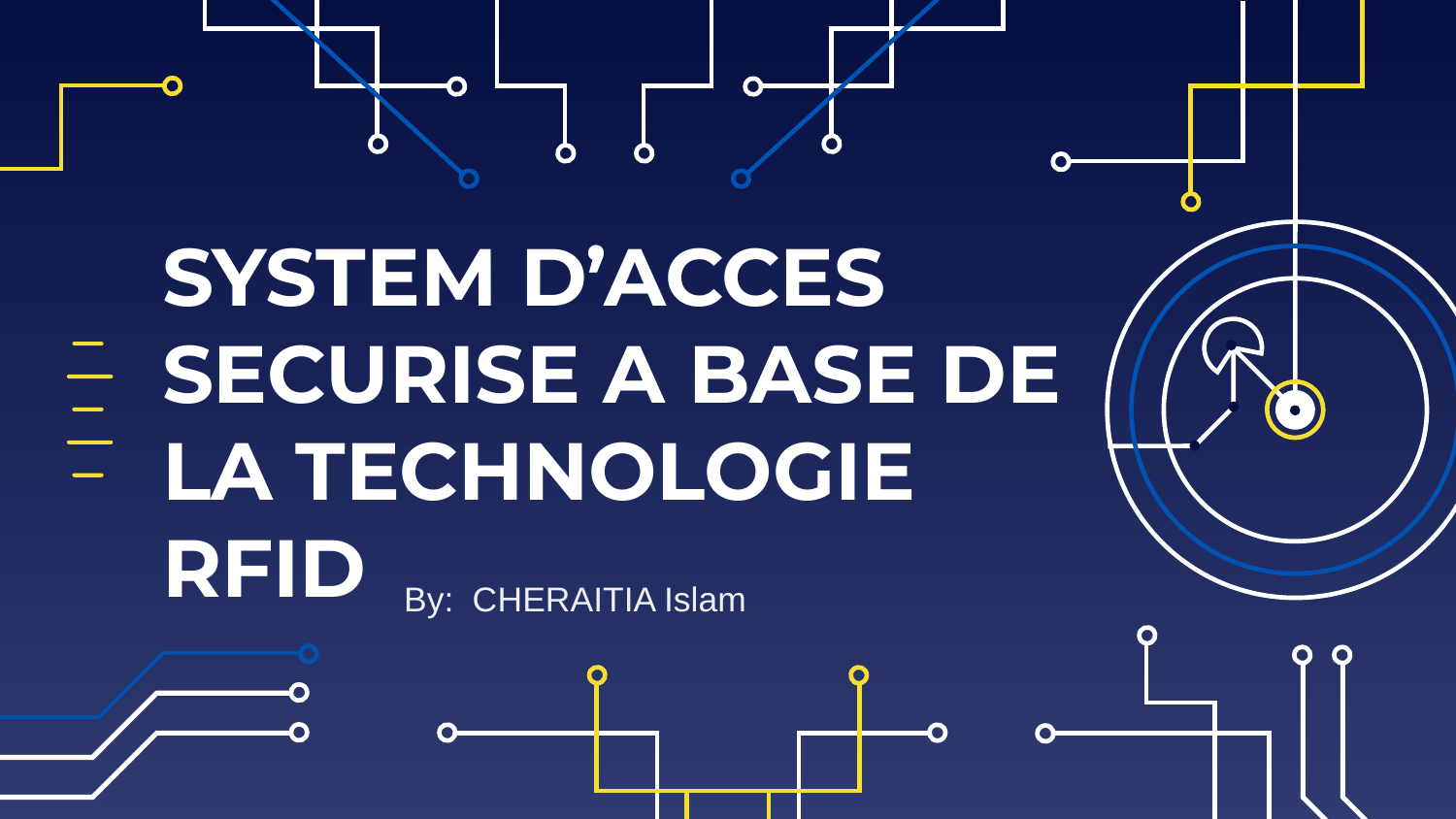

# SYSTEM D’ACCES SECURISE A BASE DE LA TECHNOLOGIE RFID
By:  CHERAITIA Islam